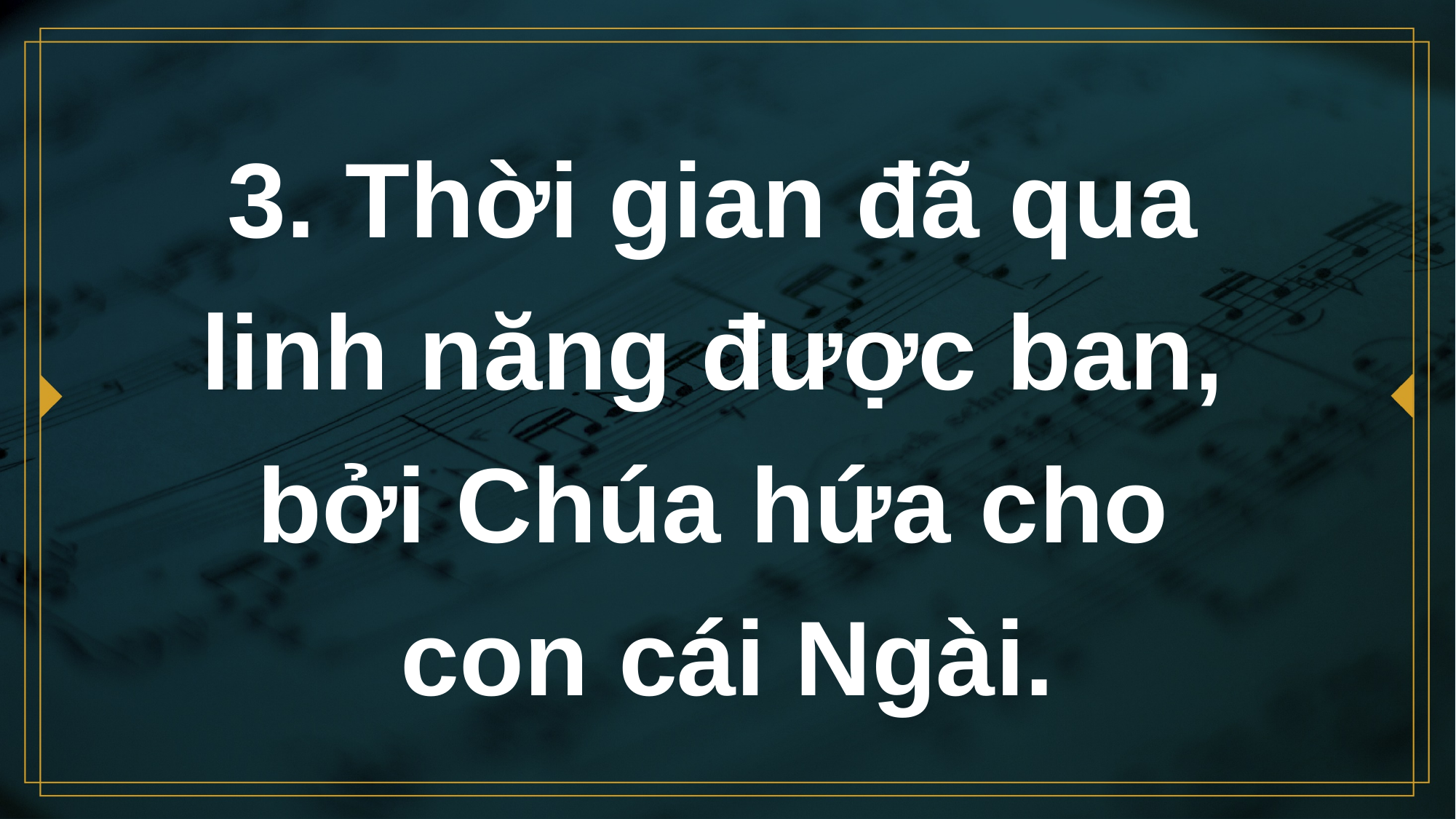

# 3. Thời gian đã qua linh năng được ban, bởi Chúa hứa cho con cái Ngài.